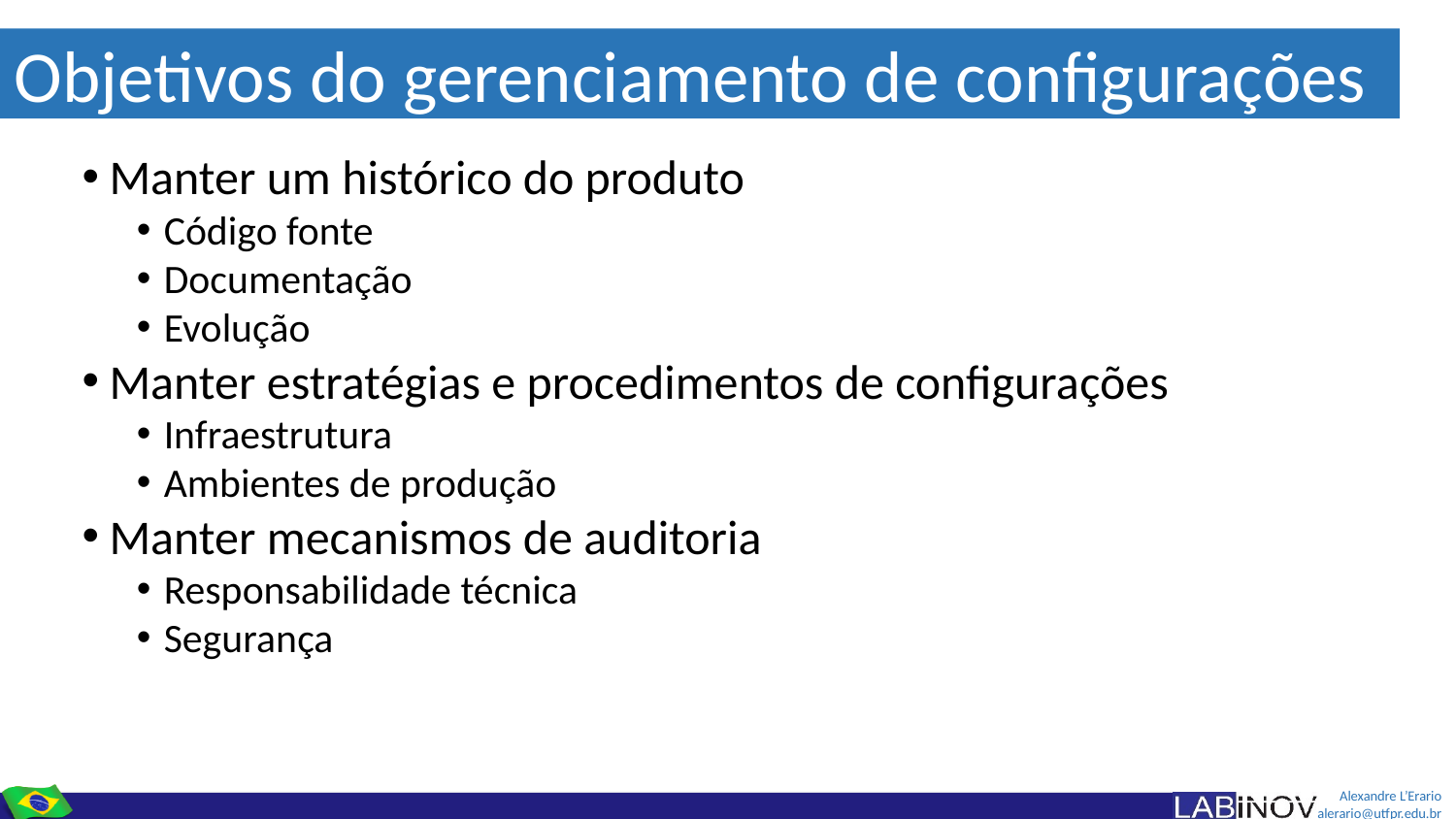

Objetivos do gerenciamento de configurações
Manter um histórico do produto
Código fonte
Documentação
Evolução
Manter estratégias e procedimentos de configurações
Infraestrutura
Ambientes de produção
Manter mecanismos de auditoria
Responsabilidade técnica
Segurança